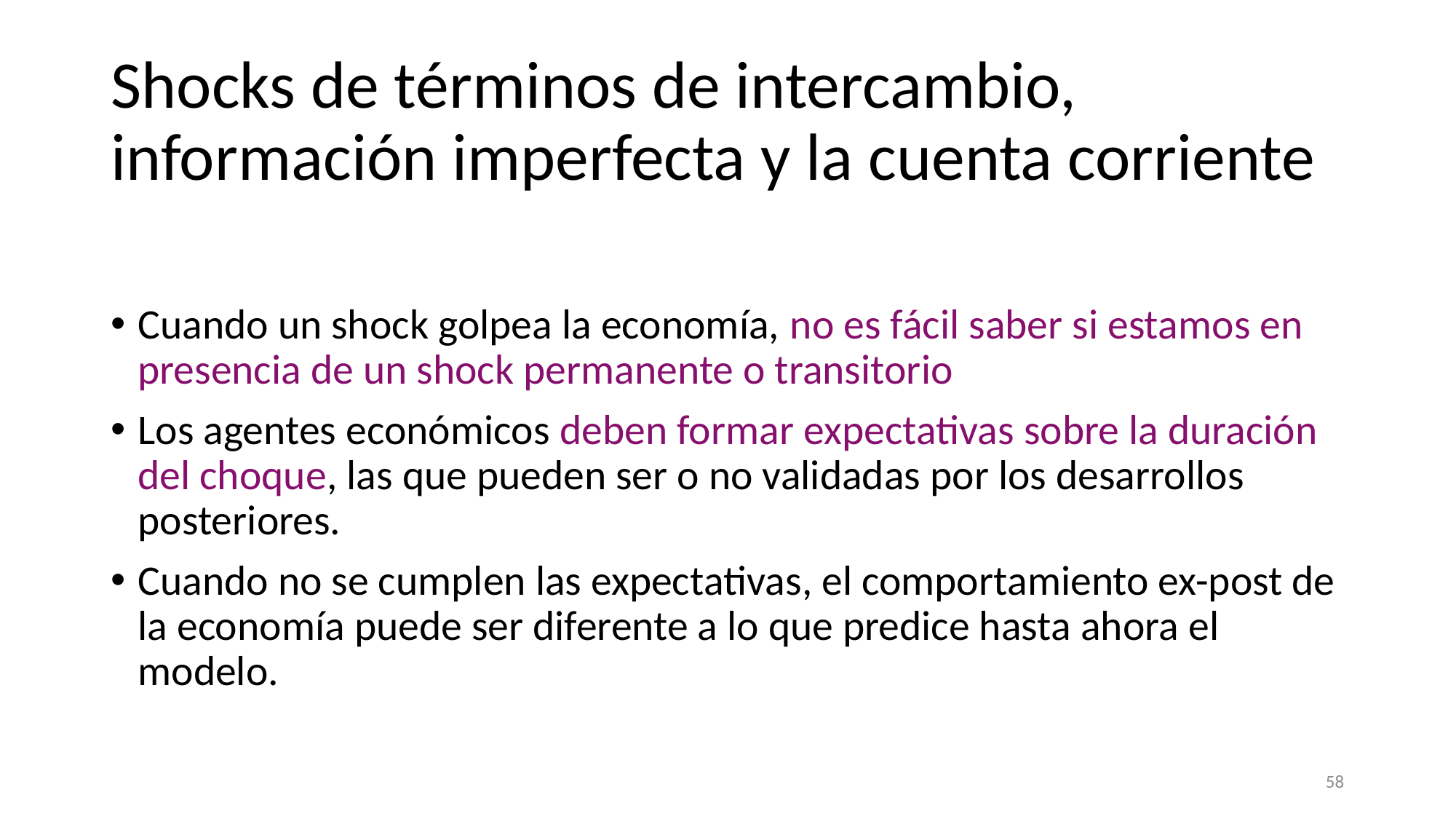

# Shocks de términos de intercambio, información imperfecta y la cuenta corriente
Cuando un shock golpea la economía, no es fácil saber si estamos en presencia de un shock permanente o transitorio
Los agentes económicos deben formar expectativas sobre la duración del choque, las que pueden ser o no validadas por los desarrollos posteriores.
Cuando no se cumplen las expectativas, el comportamiento ex-post de la economía puede ser diferente a lo que predice hasta ahora el modelo.
58